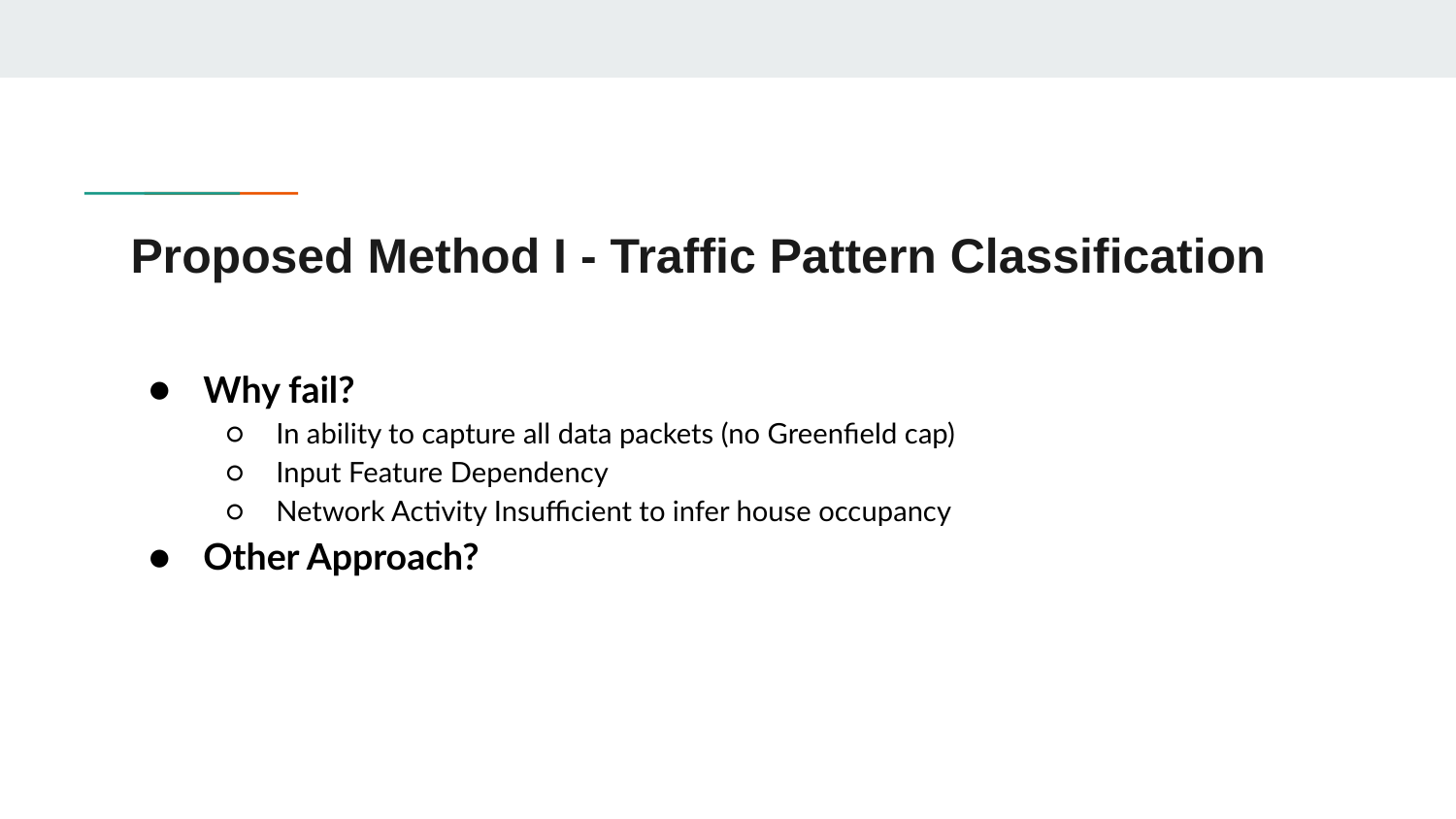

# Proposed Method I - Traffic Pattern Classification
Why fail?
In ability to capture all data packets (no Greenfield cap)
Input Feature Dependency
Network Activity Insufficient to infer house occupancy
Other Approach?